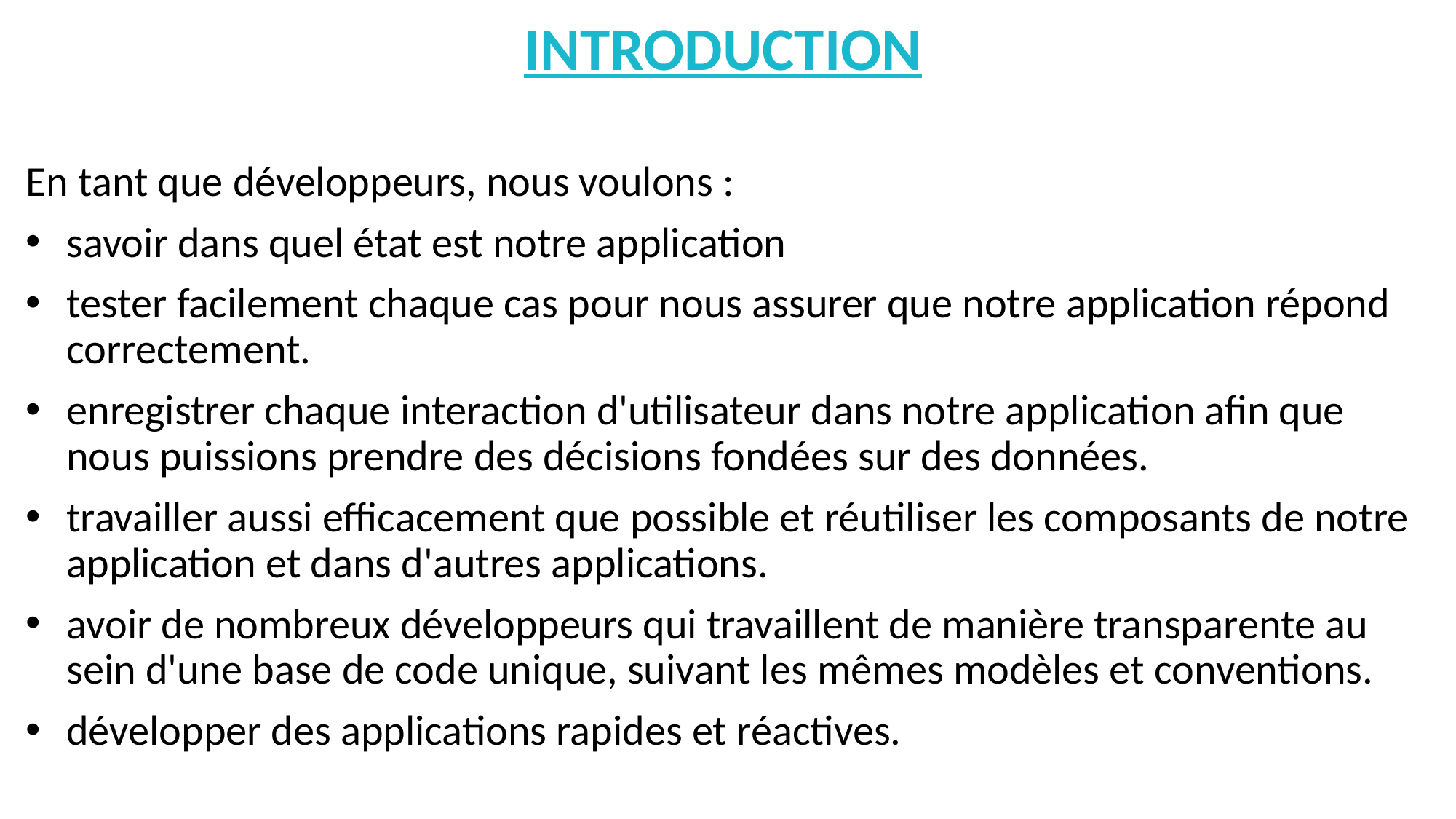

INTRODUCTION

En tant que développeurs, nous voulons :
savoir dans quel état est notre application
tester facilement chaque cas pour nous assurer que notre application répond correctement.
enregistrer chaque interaction d'utilisateur dans notre application afin que nous puissions prendre des décisions fondées sur des données.
travailler aussi efficacement que possible et réutiliser les composants de notre application et dans d'autres applications.
avoir de nombreux développeurs qui travaillent de manière transparente au sein d'une base de code unique, suivant les mêmes modèles et conventions.
développer des applications rapides et réactives.